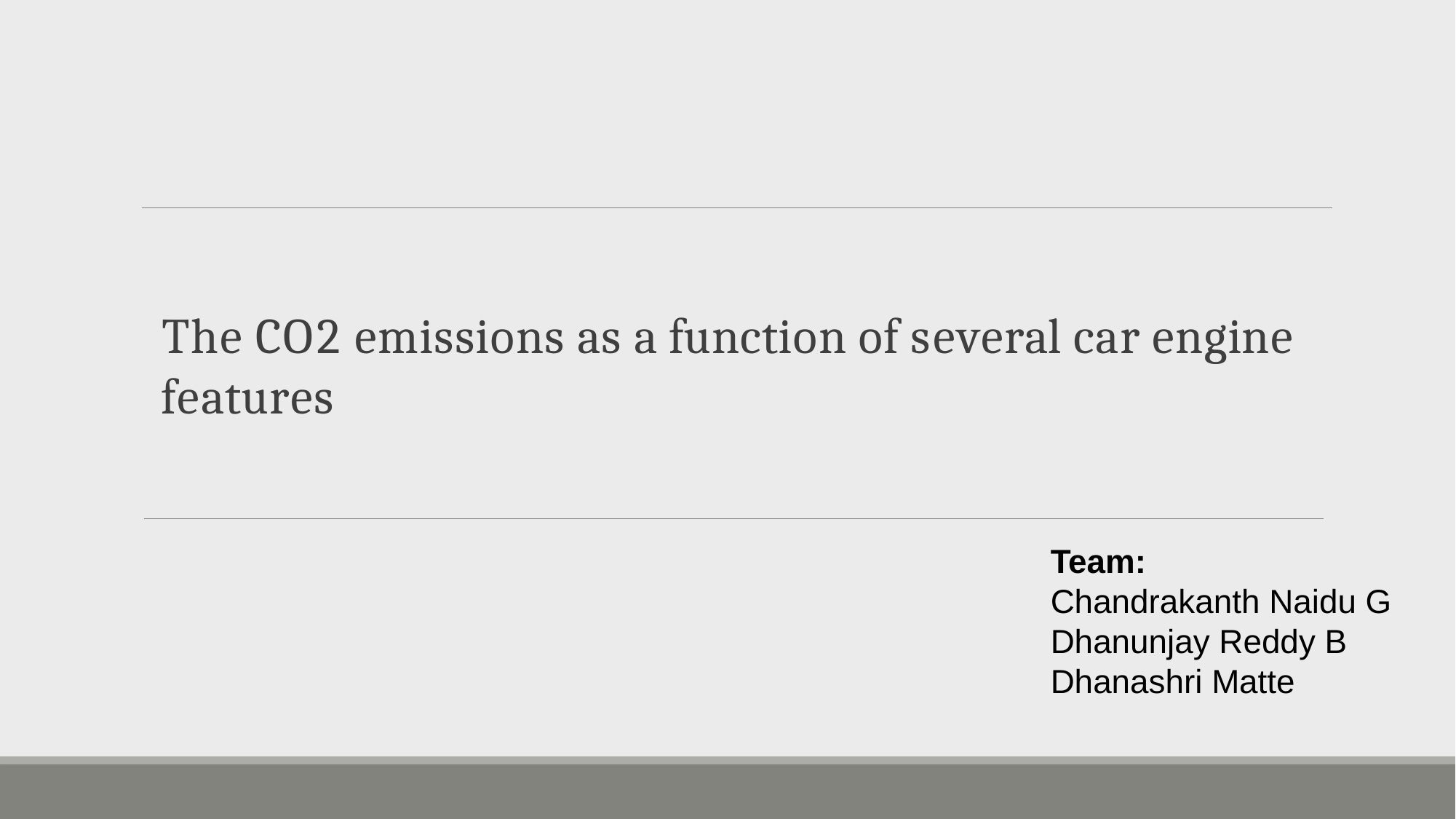

The CO2 emissions as a function of several car engine features
Team:
Chandrakanth Naidu G
Dhanunjay Reddy B
Dhanashri Matte